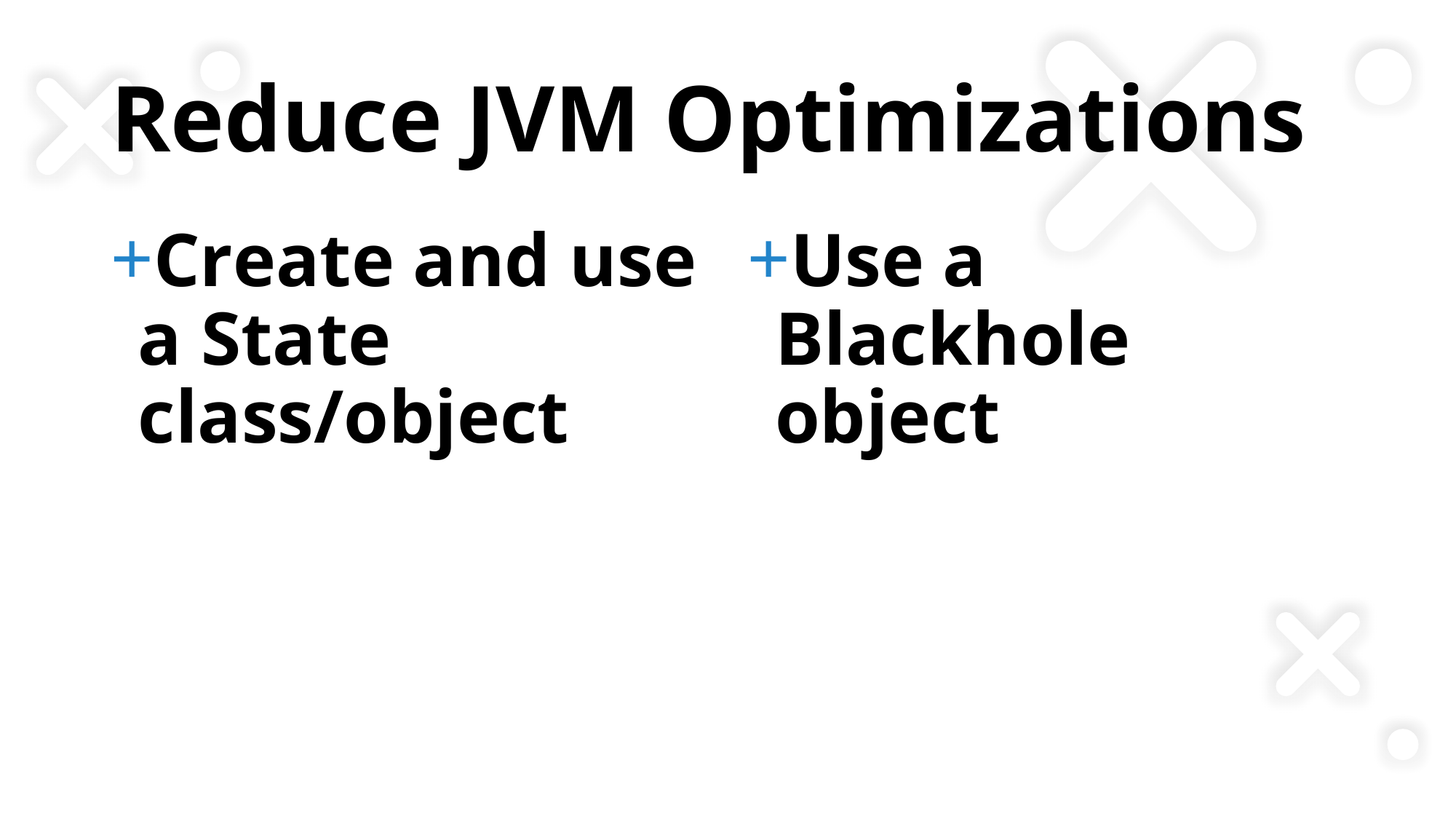

# Reduce JVM Optimizations
Create and use a State class/object

Use a Blackhole object